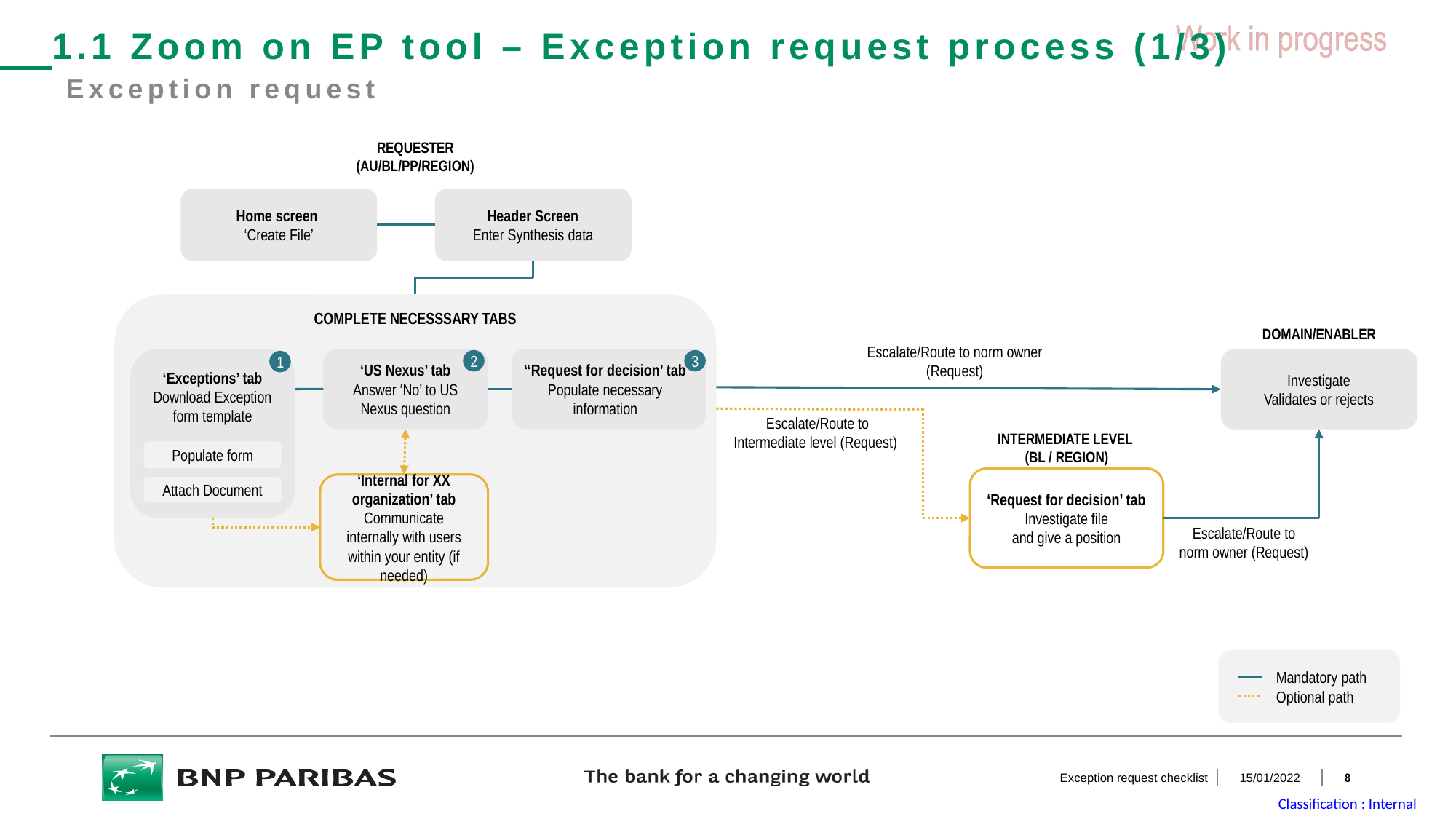

1.1 Zoom on EP tool – Exception request process (1/3)
Exception request
REQUESTER
(AU/BL/PP/REGION)
Home screen
‘Create File’
Header Screen
Enter Synthesis data
COMPLETE NECESSSARY TABS
DOMAIN/ENABLER
Escalate/Route to norm owner
(Request)
‘Exceptions’ tab
Download Exception form template
‘US Nexus’ tab
Answer ‘No’ to US Nexus question
‘‘Request for decision’ tab
Populate necessary information
Investigate
Validates or rejects
2
3
1
Escalate/Route to Intermediate level (Request)
INTERMEDIATE LEVEL
(BL / REGION)
Populate form
‘Request for decision’ tab
Investigate file
and give a position
‘Internal for XX organization’ tab
Communicate internally with users within your entity (if needed)
Attach Document
Escalate/Route to norm owner (Request)

Mandatory path
Optional path